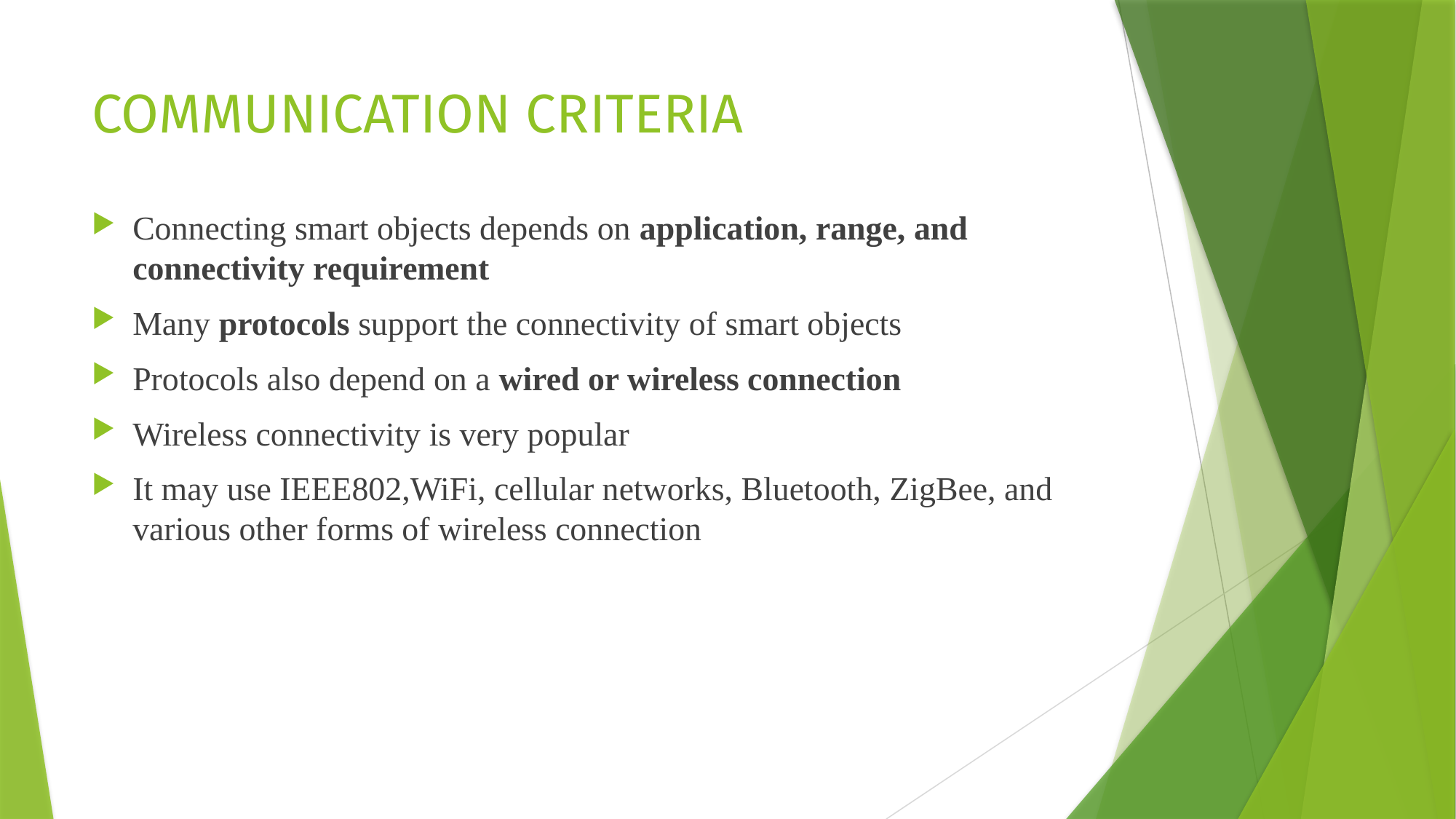

# COMMUNICATION CRITERIA
Connecting smart objects depends on application, range, and connectivity requirement
Many protocols support the connectivity of smart objects
Protocols also depend on a wired or wireless connection
Wireless connectivity is very popular
It may use IEEE802,WiFi, cellular networks, Bluetooth, ZigBee, and various other forms of wireless connection